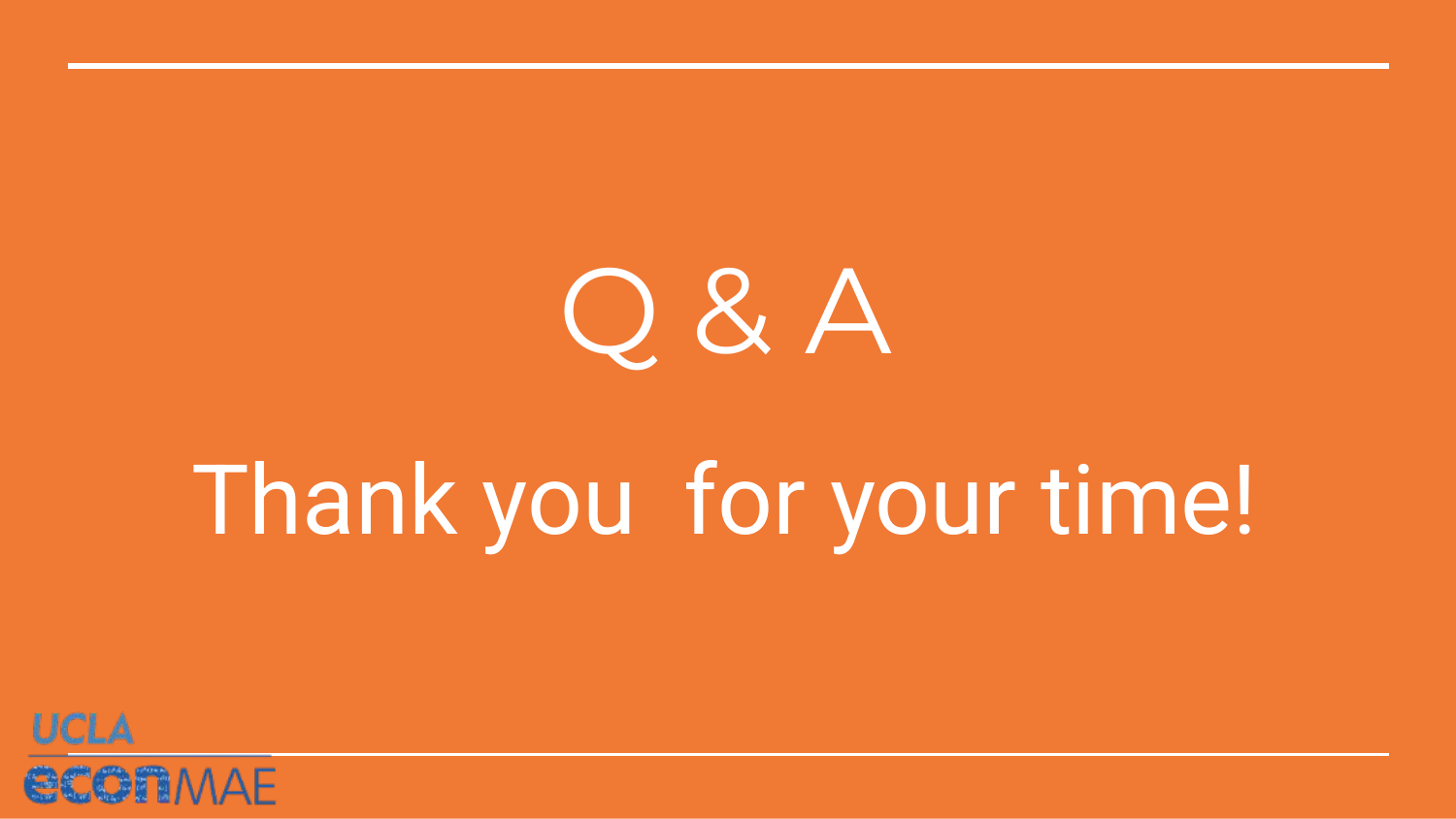

Q & A
# Thank you  for your time!